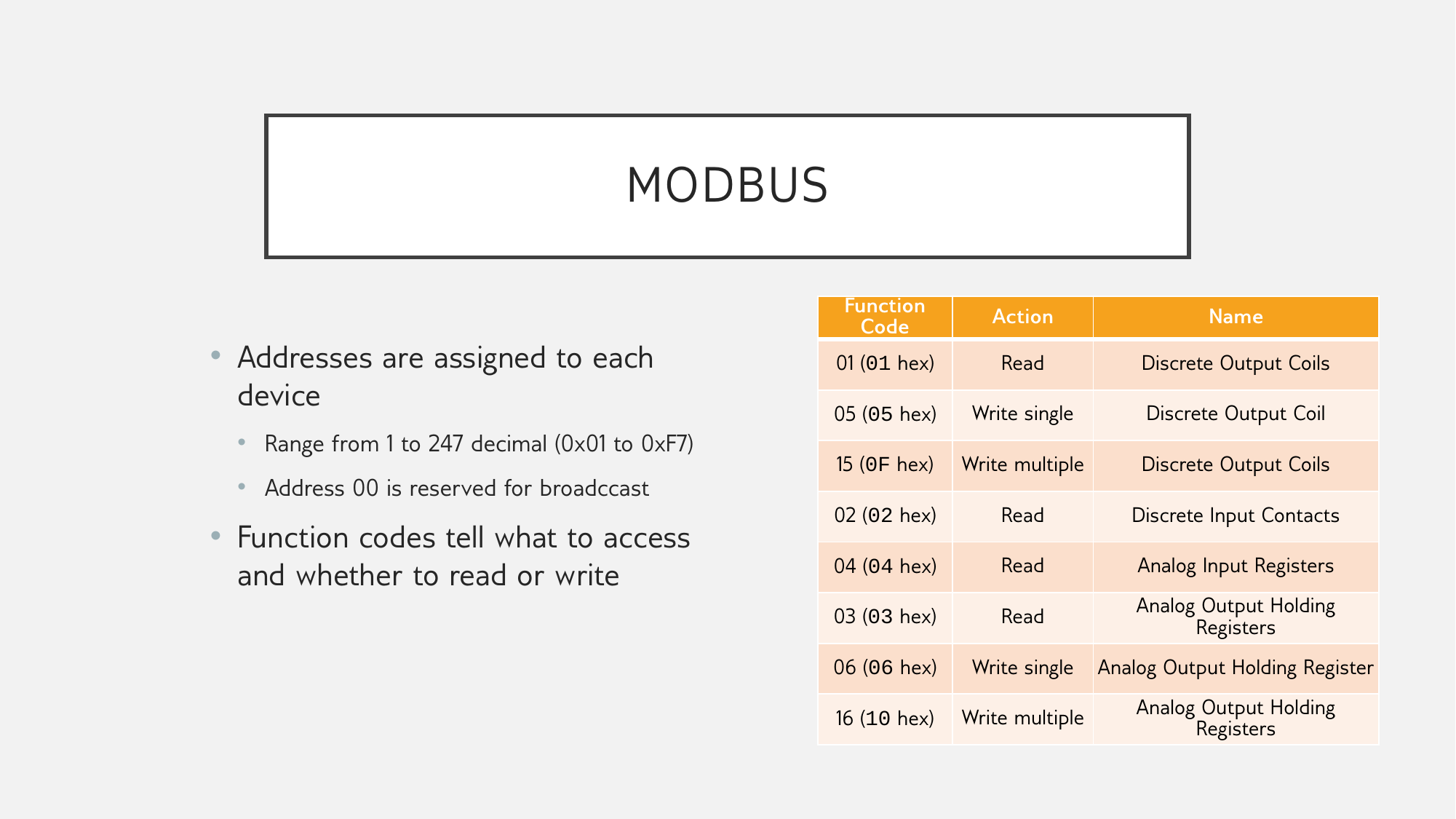

# MODBUS
| Function Code | Action | Name |
| --- | --- | --- |
| 01 (01 hex) | Read | Discrete Output Coils |
| 05 (05 hex) | Write single | Discrete Output Coil |
| 15 (0F hex) | Write multiple | Discrete Output Coils |
| 02 (02 hex) | Read | Discrete Input Contacts |
| 04 (04 hex) | Read | Analog Input Registers |
| 03 (03 hex) | Read | Analog Output Holding Registers |
| 06 (06 hex) | Write single | Analog Output Holding Register |
| 16 (10 hex) | Write multiple | Analog Output Holding Registers |
Addresses are assigned to each device
Range from 1 to 247 decimal (0x01 to 0xF7)
Address 00 is reserved for broadccast
Function codes tell what to access and whether to read or write